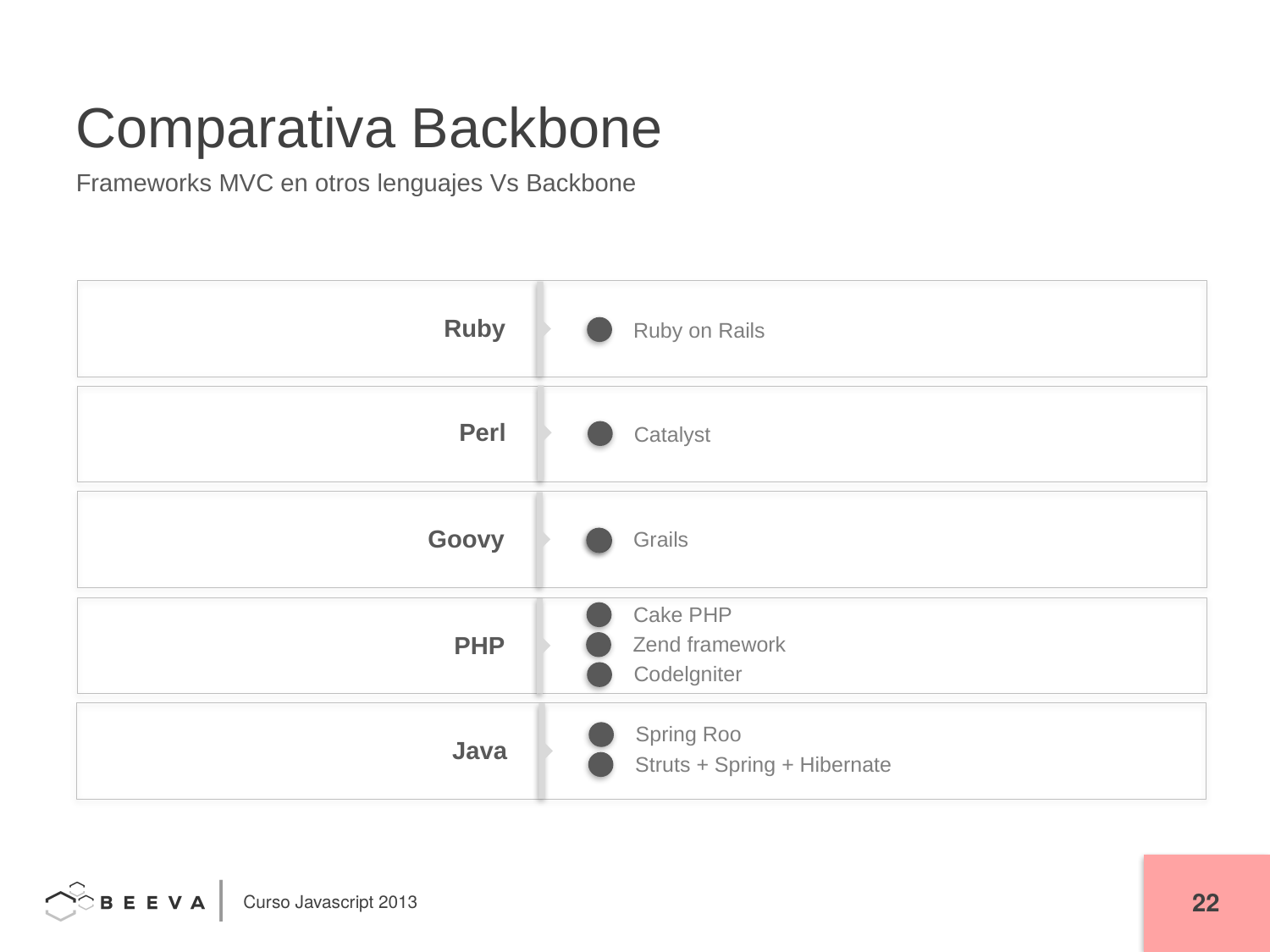

Comparativa Backbone
Frameworks MVC en otros lenguajes Vs Backbone

Ruby
Ruby on Rails

Perl
Catalyst

Goovy
Grails

Cake PHP

PHP
Zend framework

Codelgniter

Spring Roo

Java
Struts + Spring + Hibernate